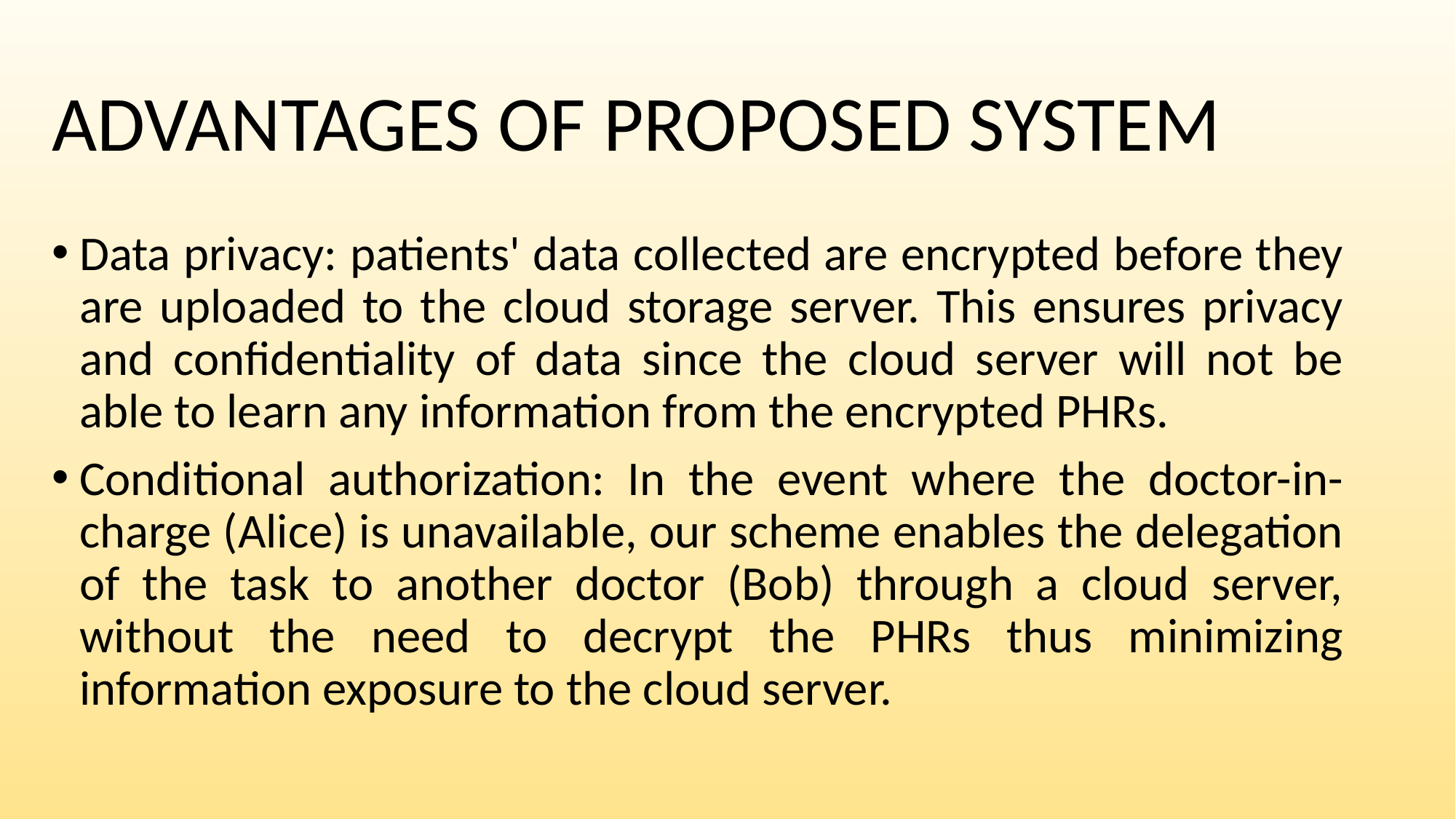

# ADVANTAGES OF PROPOSED SYSTEM
Data privacy: patients' data collected are encrypted before they are uploaded to the cloud storage server. This ensures privacy and confidentiality of data since the cloud server will not be able to learn any information from the encrypted PHRs.
Conditional authorization: In the event where the doctor-in-charge (Alice) is unavailable, our scheme enables the delegation of the task to another doctor (Bob) through a cloud server, without the need to decrypt the PHRs thus minimizing information exposure to the cloud server.